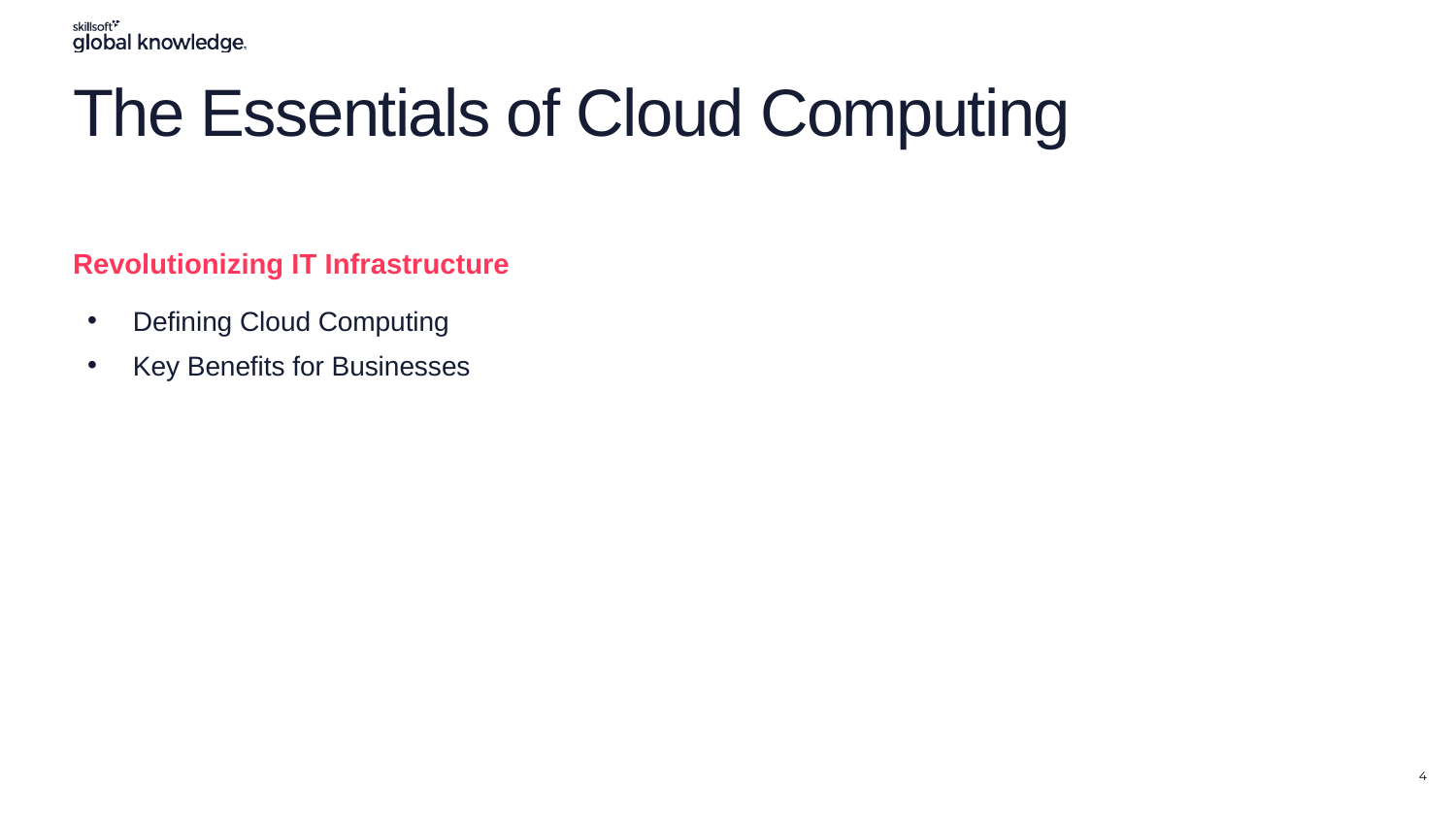

# The Essentials of Cloud Computing
Revolutionizing IT Infrastructure
Defining Cloud Computing
Key Benefits for Businesses